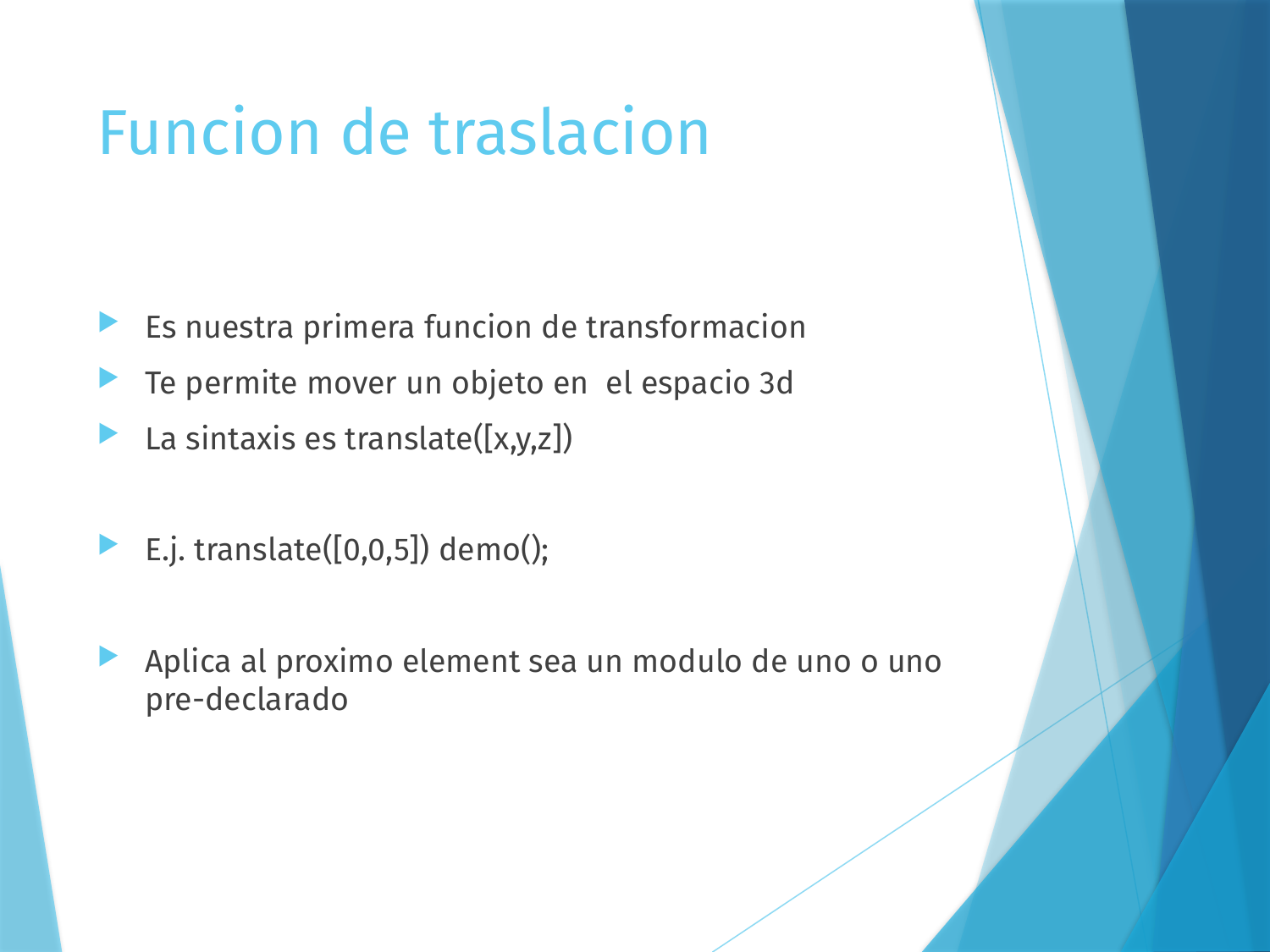

# Funcion de traslacion
Es nuestra primera funcion de transformacion
Te permite mover un objeto en  el espacio 3d
La sintaxis es translate([x,y,z])

E.j. translate([0,0,5]) demo();

Aplica al proximo element sea un modulo de uno o uno pre-declarado